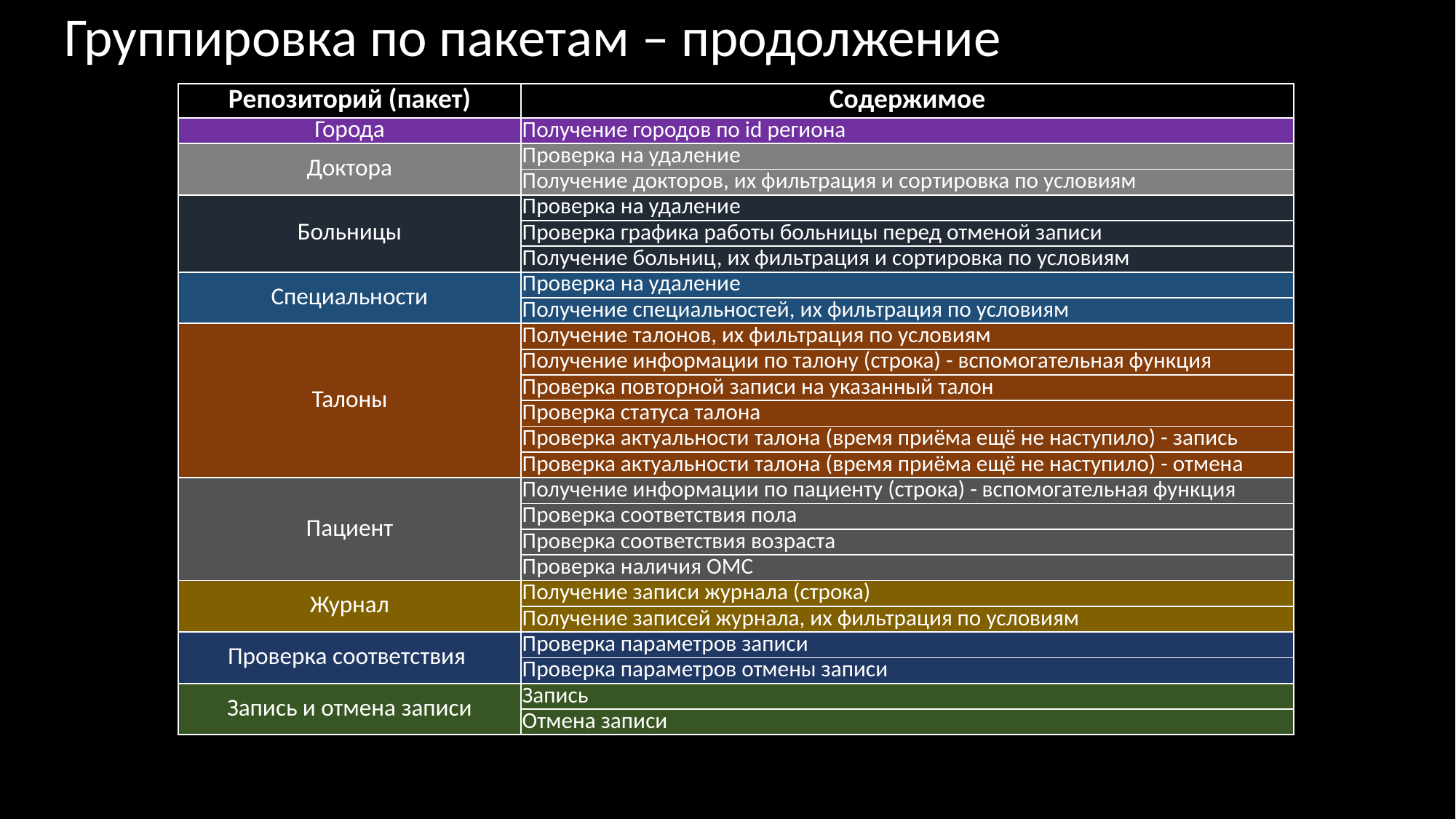

# Группировка по пакетам – продолжение
| Репозиторий (пакет) | Содержимое |
| --- | --- |
| Города | Получение городов по id региона |
| Доктора | Проверка на удаление |
|  | Получение докторов, их фильтрация и сортировка по условиям |
| Больницы | Проверка на удаление |
|  | Проверка графика работы больницы перед отменой записи |
|  | Получение больниц, их фильтрация и сортировка по условиям |
| Специальности | Проверка на удаление |
|  | Получение специальностей, их фильтрация по условиям |
| Талоны | Получение талонов, их фильтрация по условиям |
|  | Получение информации по талону (строка) - вспомогательная функция |
|  | Проверка повторной записи на указанный талон |
|  | Проверка статуса талона |
|  | Проверка актуальности талона (время приёма ещё не наступило) - запись |
|  | Проверка актуальности талона (время приёма ещё не наступило) - отмена |
| Пациент | Получение информации по пациенту (строка) - вспомогательная функция |
|  | Проверка соответствия пола |
|  | Проверка соответствия возраста |
|  | Проверка наличия ОМС |
| Журнал | Получение записи журнала (строка) |
|  | Получение записей журнала, их фильтрация по условиям |
| Проверка соответствия | Проверка параметров записи |
|  | Проверка параметров отмены записи |
| Запись и отмена записи | Запись |
|  | Отмена записи |